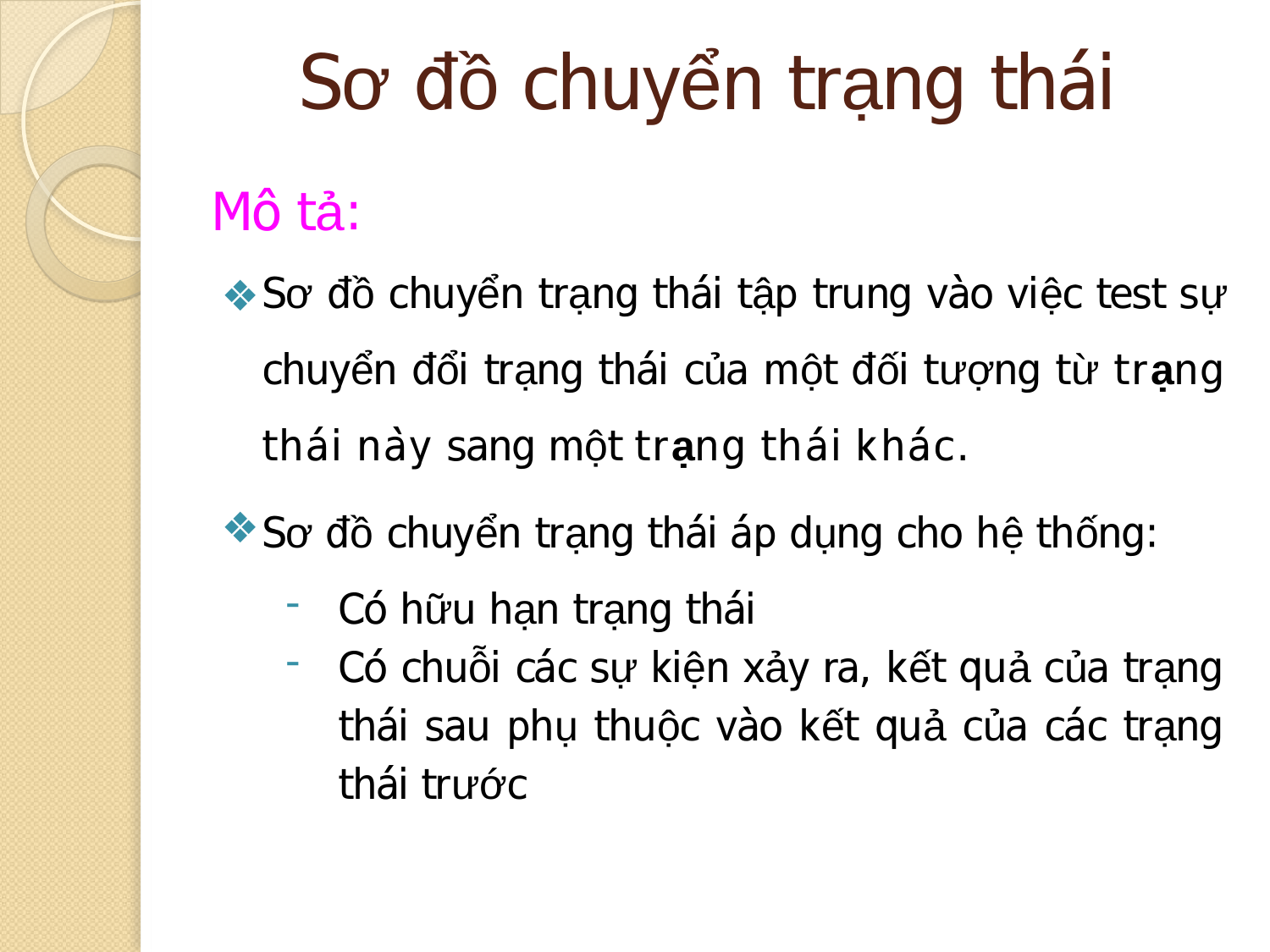

# Sơ đồ chuyển trạng thái
Mô tả:
Sơ đồ chuyển trạng thái tập trung vào việc test sự chuyển đổi trạng thái của một đối tượng từ trạng thái này sang một trạng thái khác.
Sơ đồ chuyển trạng thái áp dụng cho hệ thống:
Có hữu hạn trạng thái
Có chuỗi các sự kiện xảy ra, kết quả của trạng thái sau phụ thuộc vào kết quả của các trạng thái trước